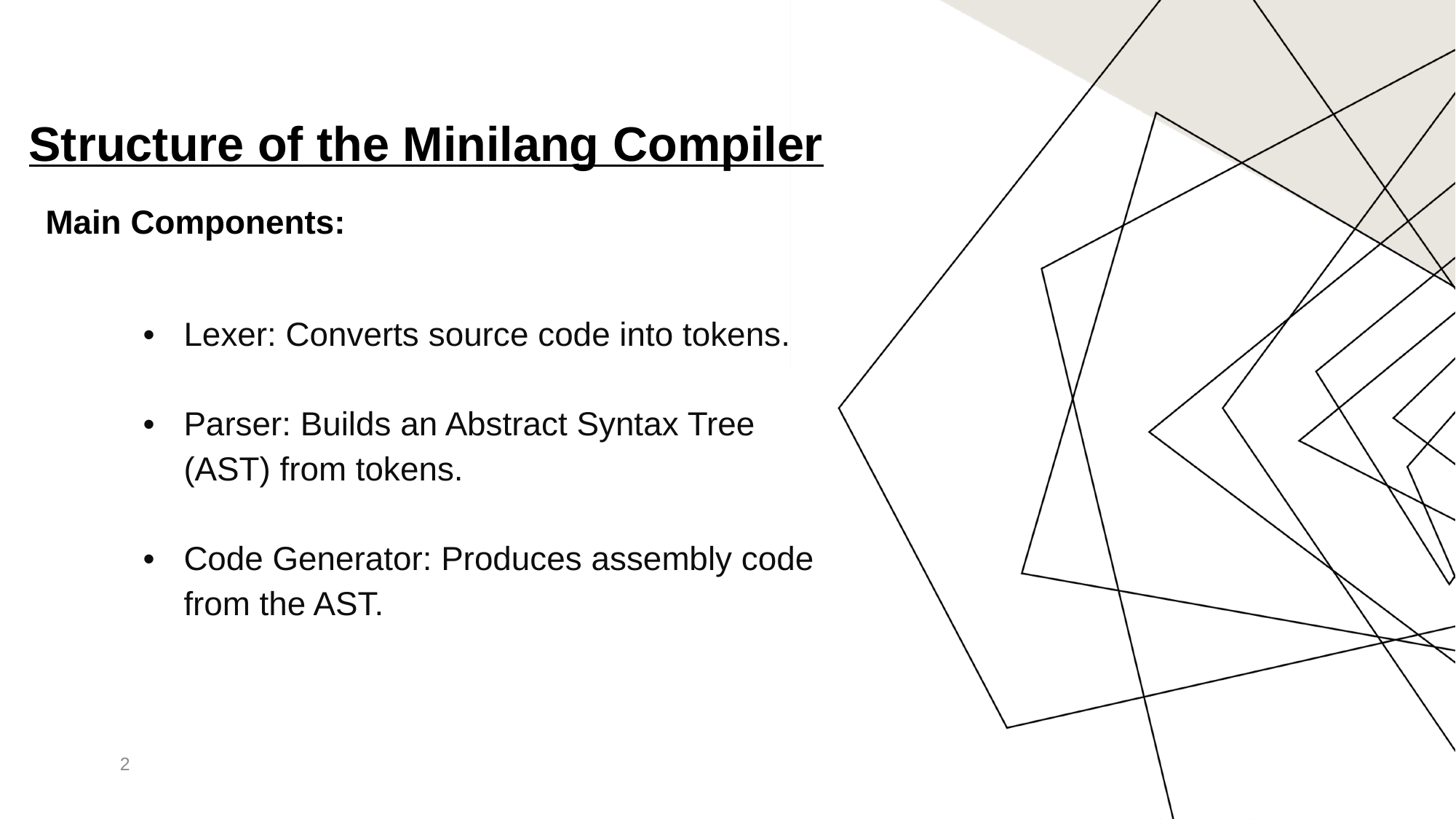

Structure of the Minilang Compiler
Main Components:

Lexer: Converts source code into tokens.

Parser: Builds an Abstract Syntax Tree (AST) from tokens.

Code Generator: Produces assembly code from the AST.

2